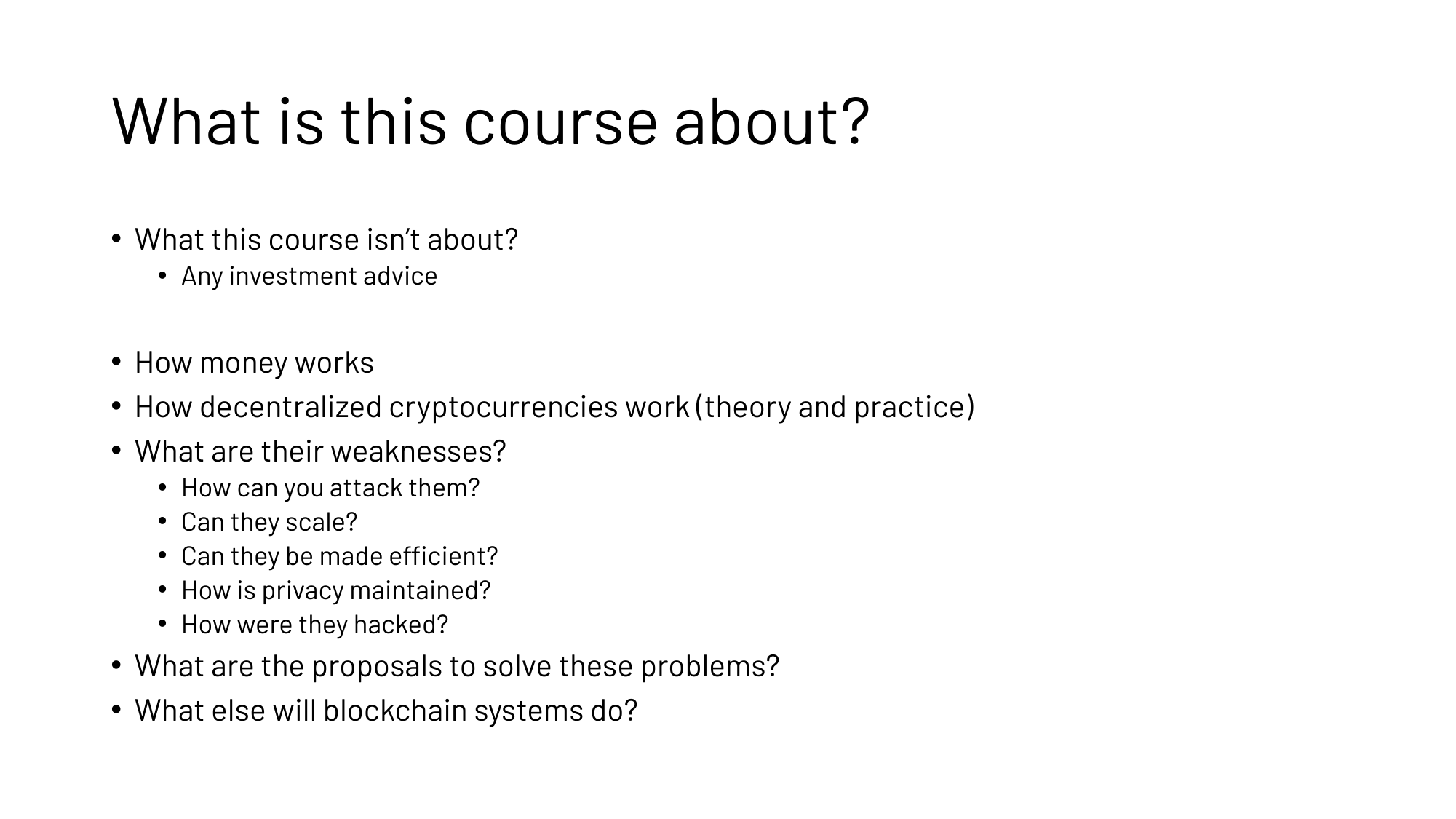

# What is this course about?
What this course isn’t about?
Any investment advice

How money works
How decentralized cryptocurrencies work (theory and practice)
What are their weaknesses?
How can you attack them?
Can they scale?
Can they be made efficient?
How is privacy maintained?
How were they hacked?
What are the proposals to solve these problems?
What else will blockchain systems do?